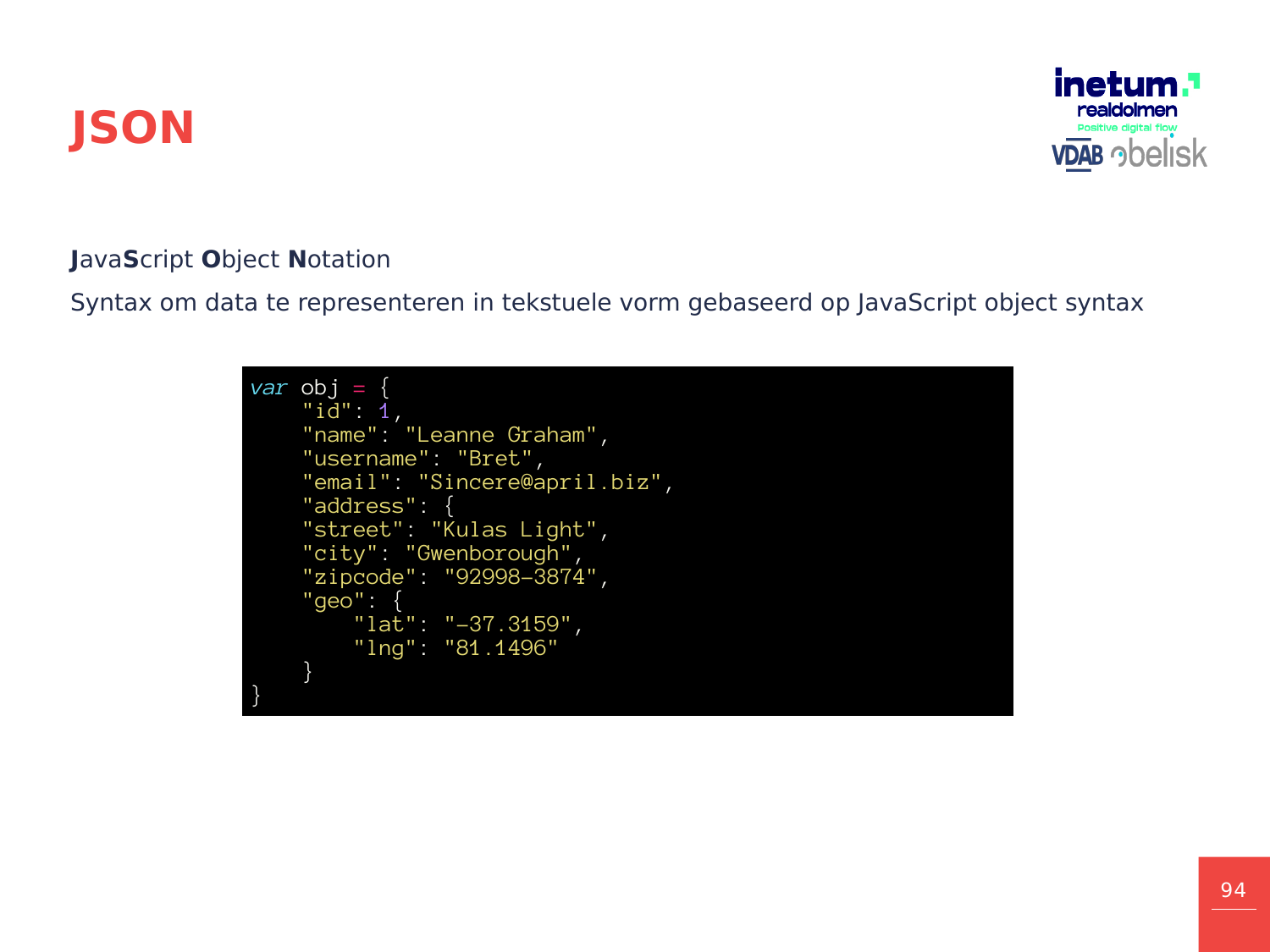

# JSON
JavaScript Object Notation
Syntax om data te representeren in tekstuele vorm gebaseerd op JavaScript object syntax
| var obj = {     "id": 1,     "name": "Leanne Graham",     "username": "Bret",     "email": "Sincere@april.biz",     "address": {     "street": "Kulas Light",     "city": "Gwenborough",     "zipcode": "92998-3874",     "geo": {         "lat": "-37.3159",      "lng": "81.1496" } } |
| --- |